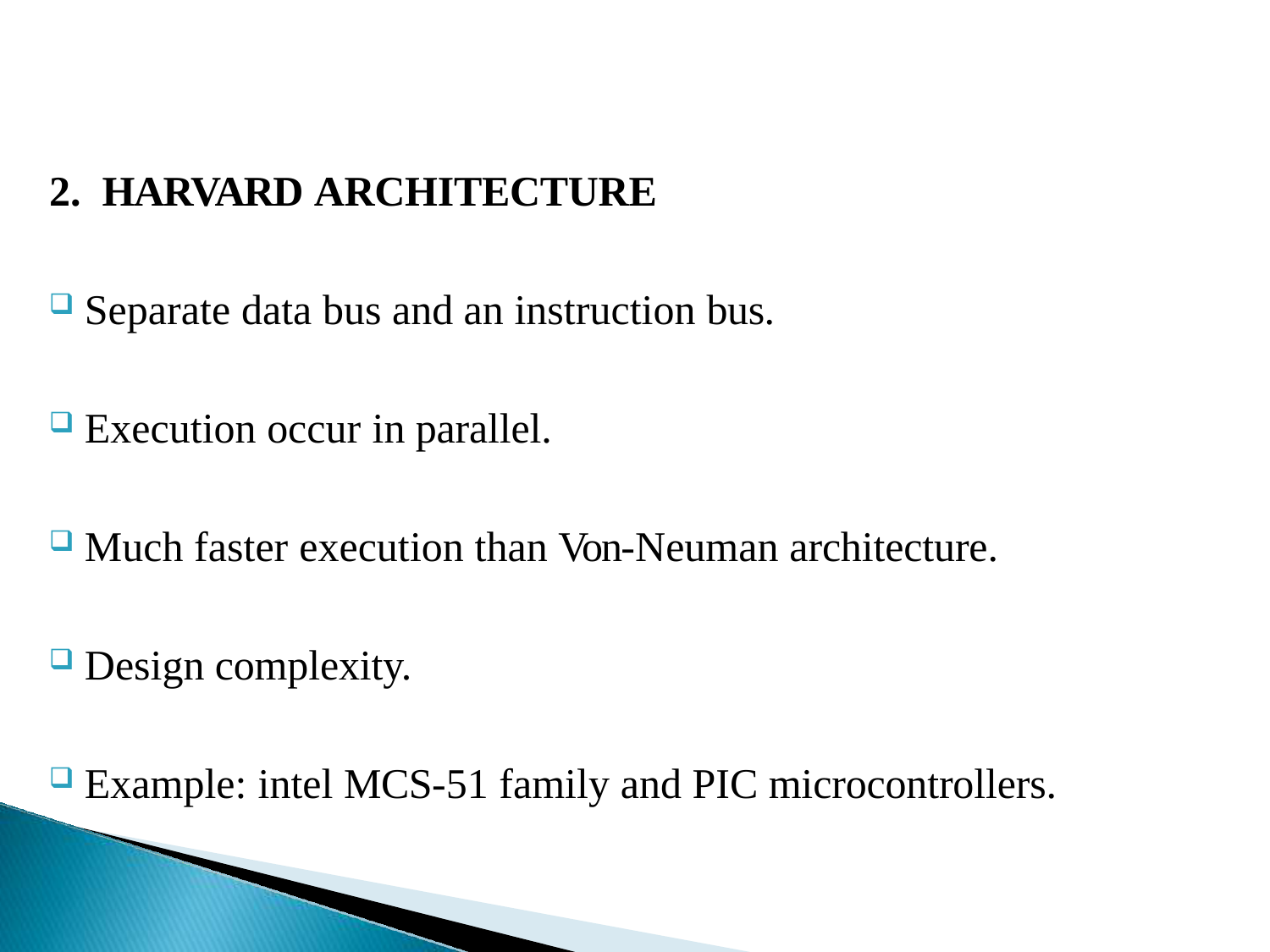

HARVARD ARCHITECTURE

Separate data bus and an instruction bus.

Execution occur in parallel.

Much faster execution than Von-Neuman architecture.

Design complexity.

Example: intel MCS-51 family and PIC microcontrollers.